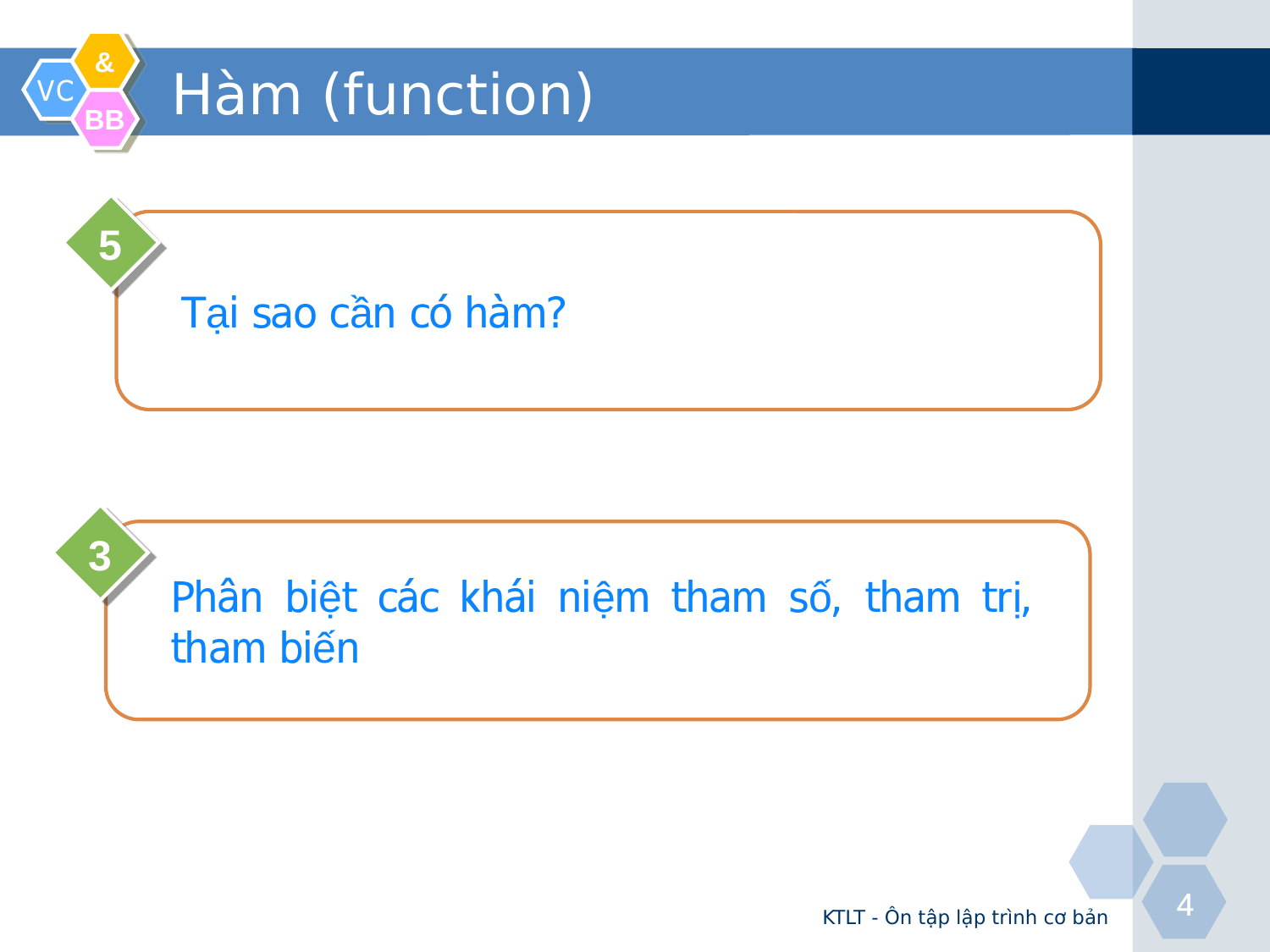

# Hàm (function)

5

Tại sao cần có hàm?

3

Phân biệt các khái niệm tham số, tham trị, tham biến
KTLT - Ôn tập lập trình cơ bản